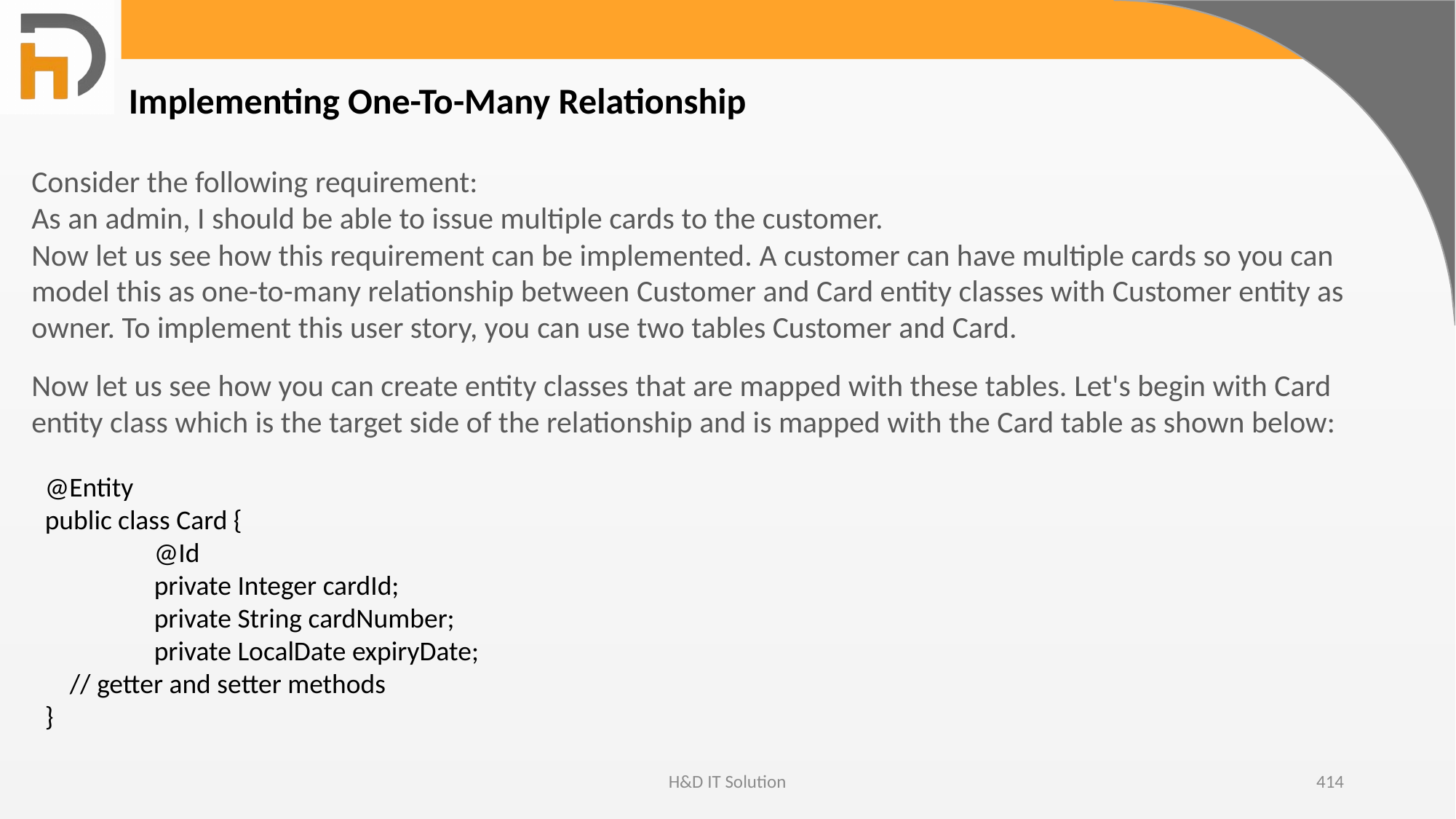

Implementing One-To-Many Relationship
Consider the following requirement:
As an admin, I should be able to issue multiple cards to the customer.
Now let us see how this requirement can be implemented. A customer can have multiple cards so you can model this as one-to-many relationship between Customer and Card entity classes with Customer entity as owner. To implement this user story, you can use two tables Customer and Card.
Now let us see how you can create entity classes that are mapped with these tables. Let's begin with Card entity class which is the target side of the relationship and is mapped with the Card table as shown below:
@Entity
public class Card {
	@Id
	private Integer cardId;
	private String cardNumber;
	private LocalDate expiryDate;
    // getter and setter methods
}
H&D IT Solution
414